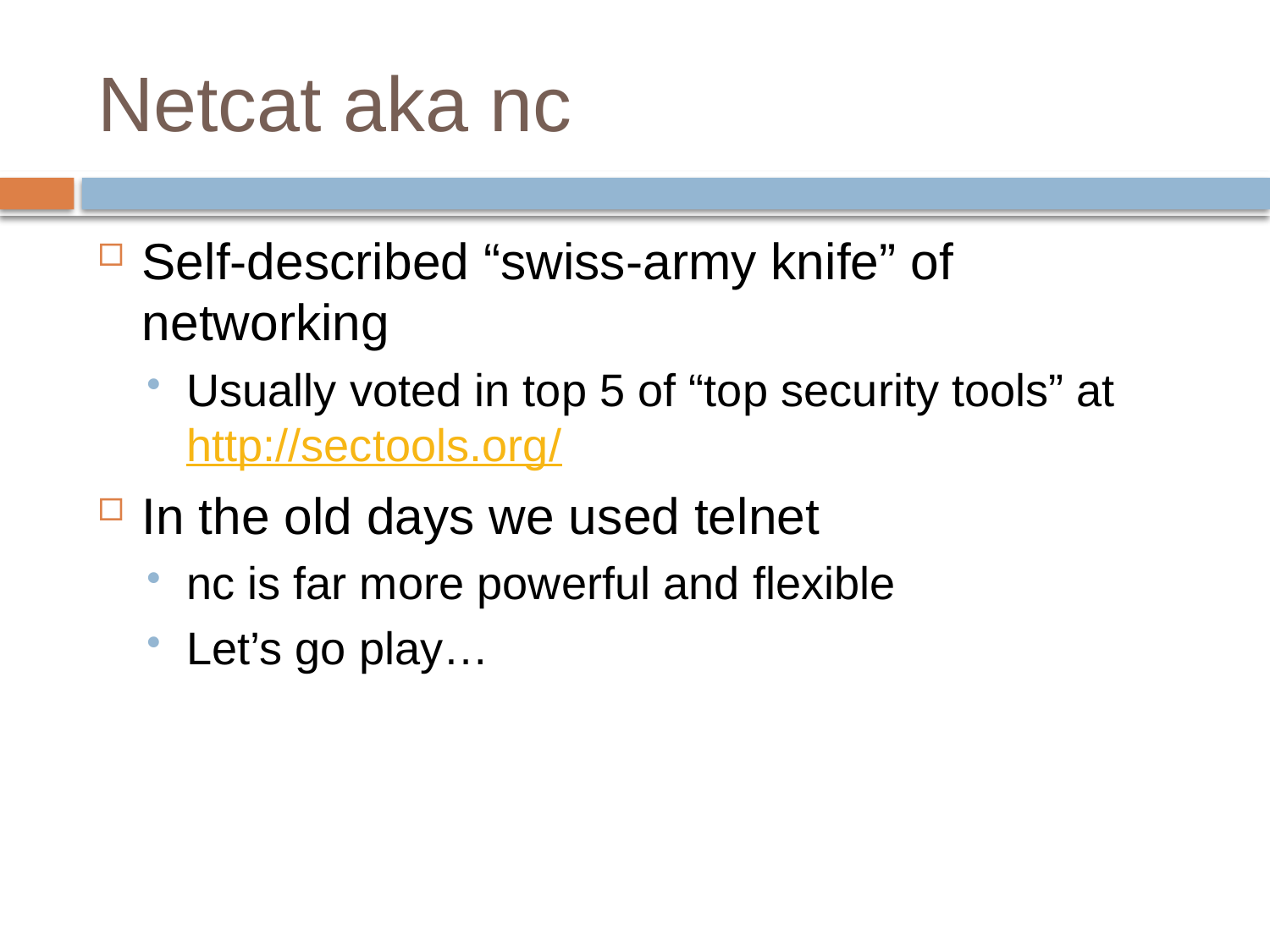

# Netcat aka nc
Self-described “swiss-army knife” of networking
Usually voted in top 5 of “top security tools” at http://sectools.org/
In the old days we used telnet
nc is far more powerful and flexible
Let’s go play…